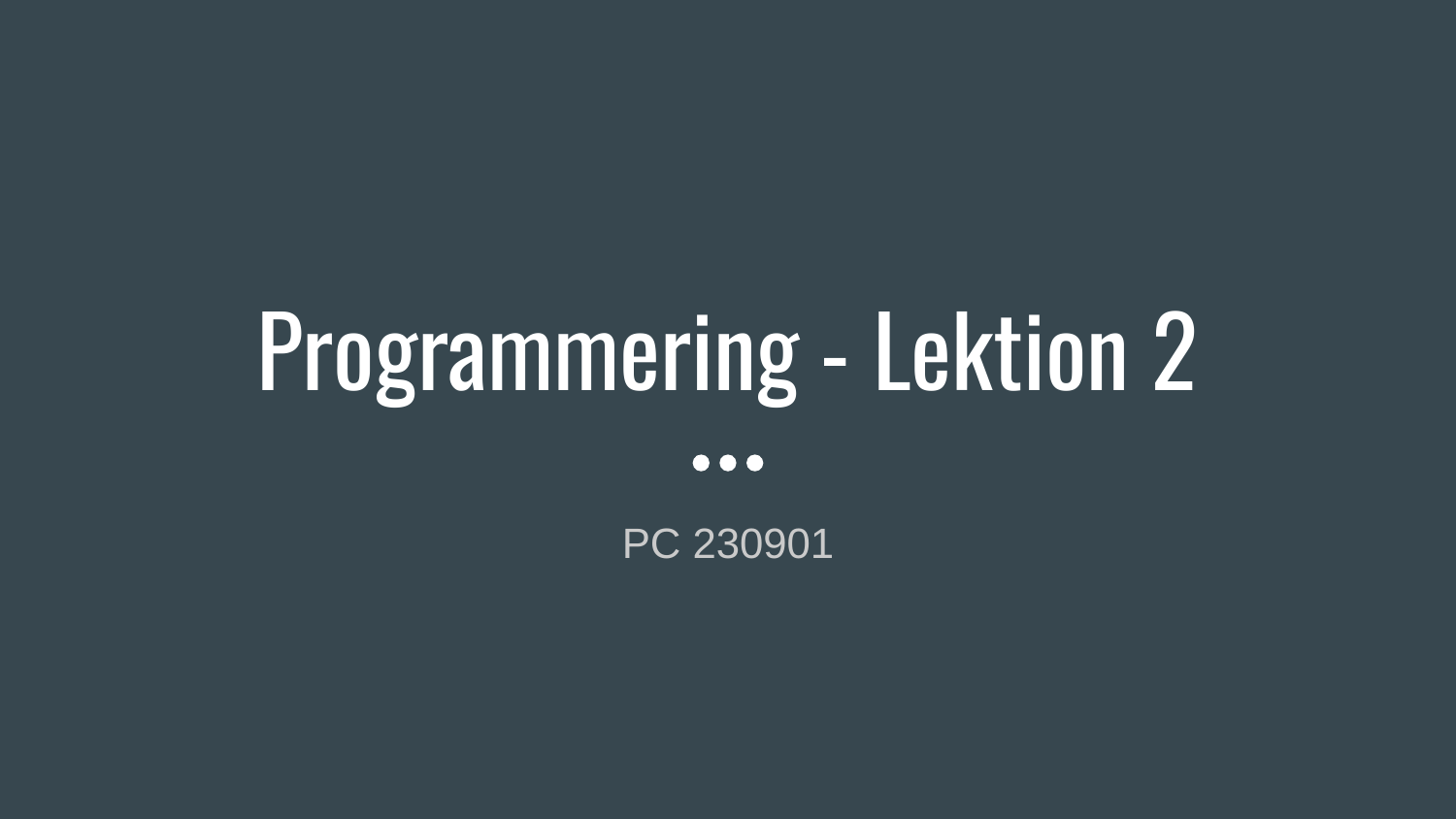

# Programmering - Lektion 2
PC 230901